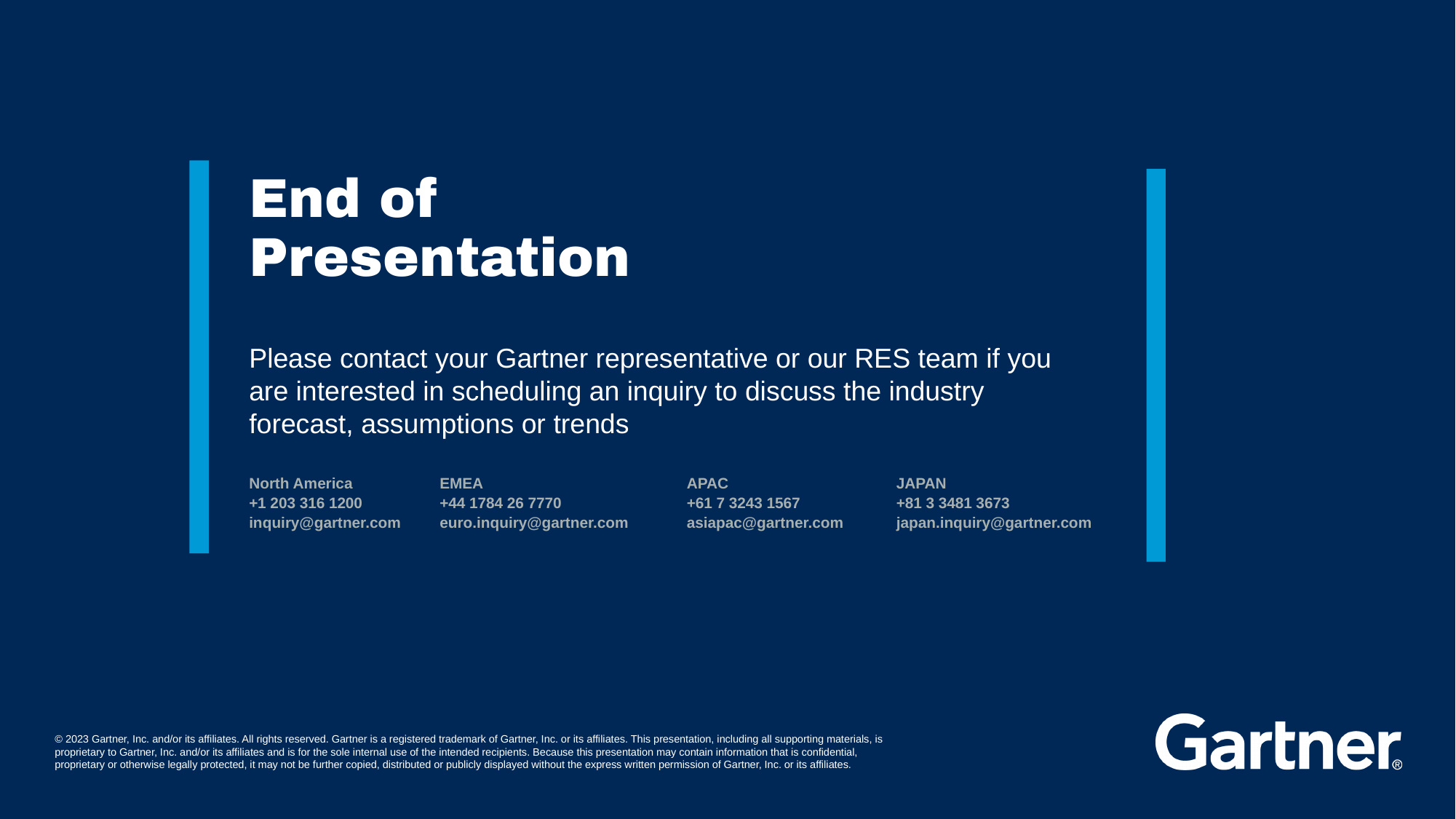

# End of Presentation
Please contact your Gartner representative or our RES team if you are interested in scheduling an inquiry to discuss the industry forecast, assumptions or trends
| North America +1 203 316 1200 inquiry@gartner.com | EMEA +44 1784 26 7770 euro.inquiry@gartner.com | APAC +61 7 3243 1567 asiapac@gartner.com | JAPAN +81 3 3481 3673 japan.inquiry@gartner.com |
| --- | --- | --- | --- |